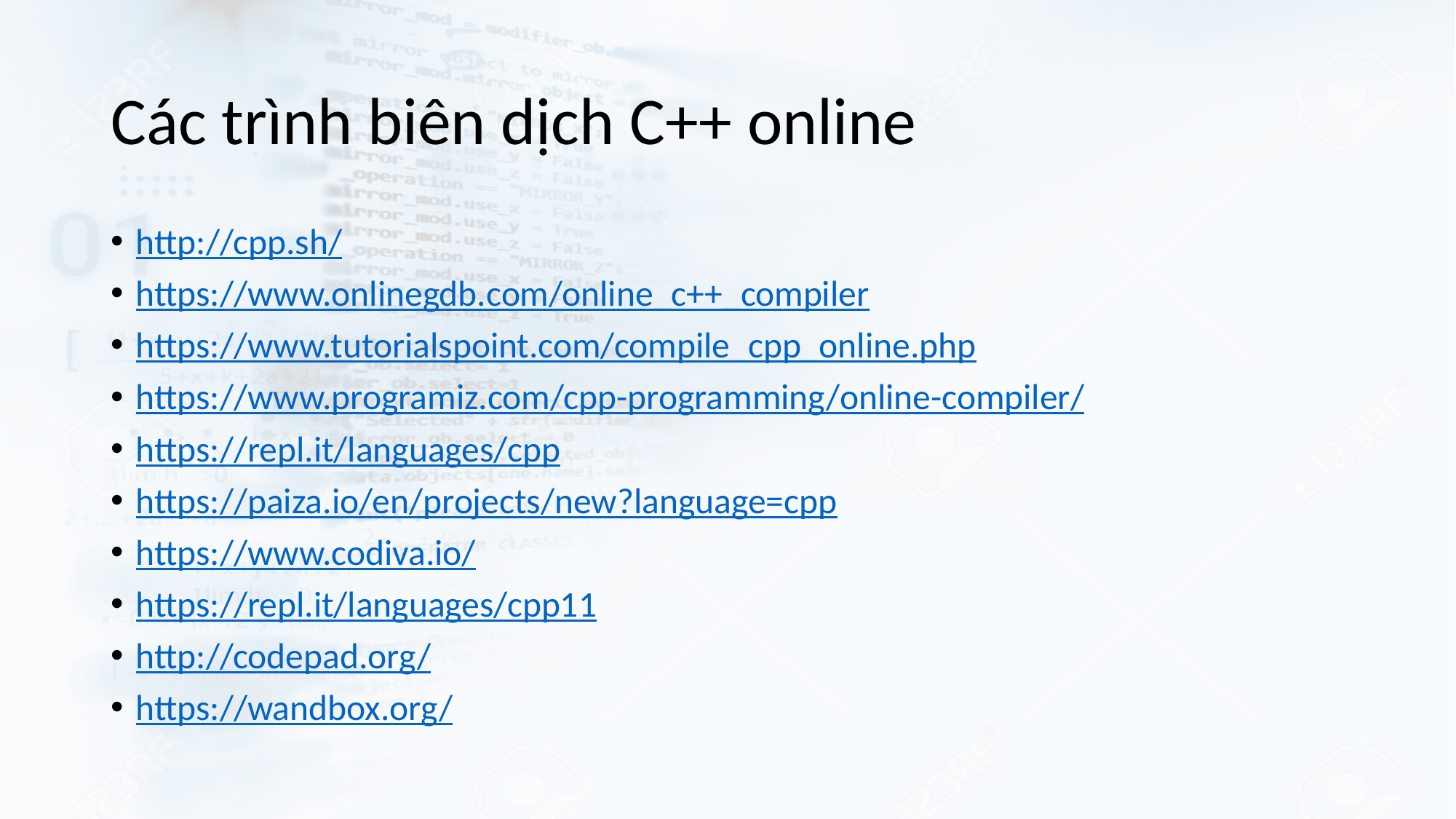

# Các trình biên dịch C++ online
http://cpp.sh/
https://www.onlinegdb.com/online_c++_compiler
https://www.tutorialspoint.com/compile_cpp_online.php
https://www.programiz.com/cpp-programming/online-compiler/
https://repl.it/languages/cpp
https://paiza.io/en/projects/new?language=cpp
https://www.codiva.io/
https://repl.it/languages/cpp11
http://codepad.org/
https://wandbox.org/